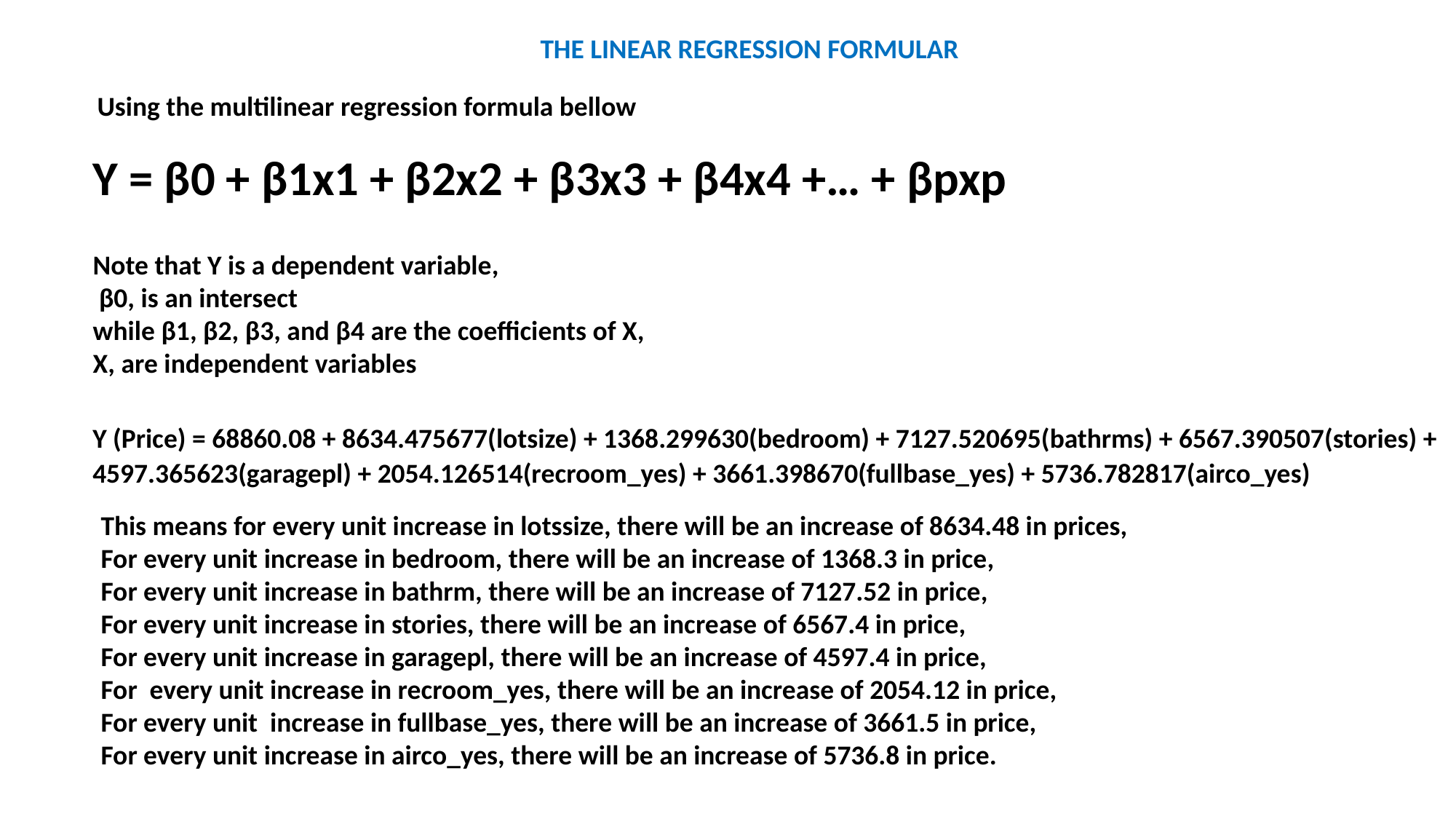

THE LINEAR REGRESSION FORMULAR
Using the multilinear regression formula bellow
Y = β0 + β1x1 + β2x2 + β3x3 + β4x4 +… + βpxp
Note that Y is a dependent variable,
 β0, is an intersect
while β1, β2, β3, and β4 are the coefficients of X,
X, are independent variables
Y (Price) = 68860.08 + 8634.475677(lotsize) + 1368.299630(bedroom) + 7127.520695(bathrms) + 6567.390507(stories) + 4597.365623(garagepl) + 2054.126514(recroom_yes) + 3661.398670(fullbase_yes) + 5736.782817(airco_yes)
This means for every unit increase in lotssize, there will be an increase of 8634.48 in prices,
For every unit increase in bedroom, there will be an increase of 1368.3 in price,
For every unit increase in bathrm, there will be an increase of 7127.52 in price,
For every unit increase in stories, there will be an increase of 6567.4 in price,
For every unit increase in garagepl, there will be an increase of 4597.4 in price,
For  every unit increase in recroom_yes, there will be an increase of 2054.12 in price,
For every unit  increase in fullbase_yes, there will be an increase of 3661.5 in price,
For every unit increase in airco_yes, there will be an increase of 5736.8 in price.